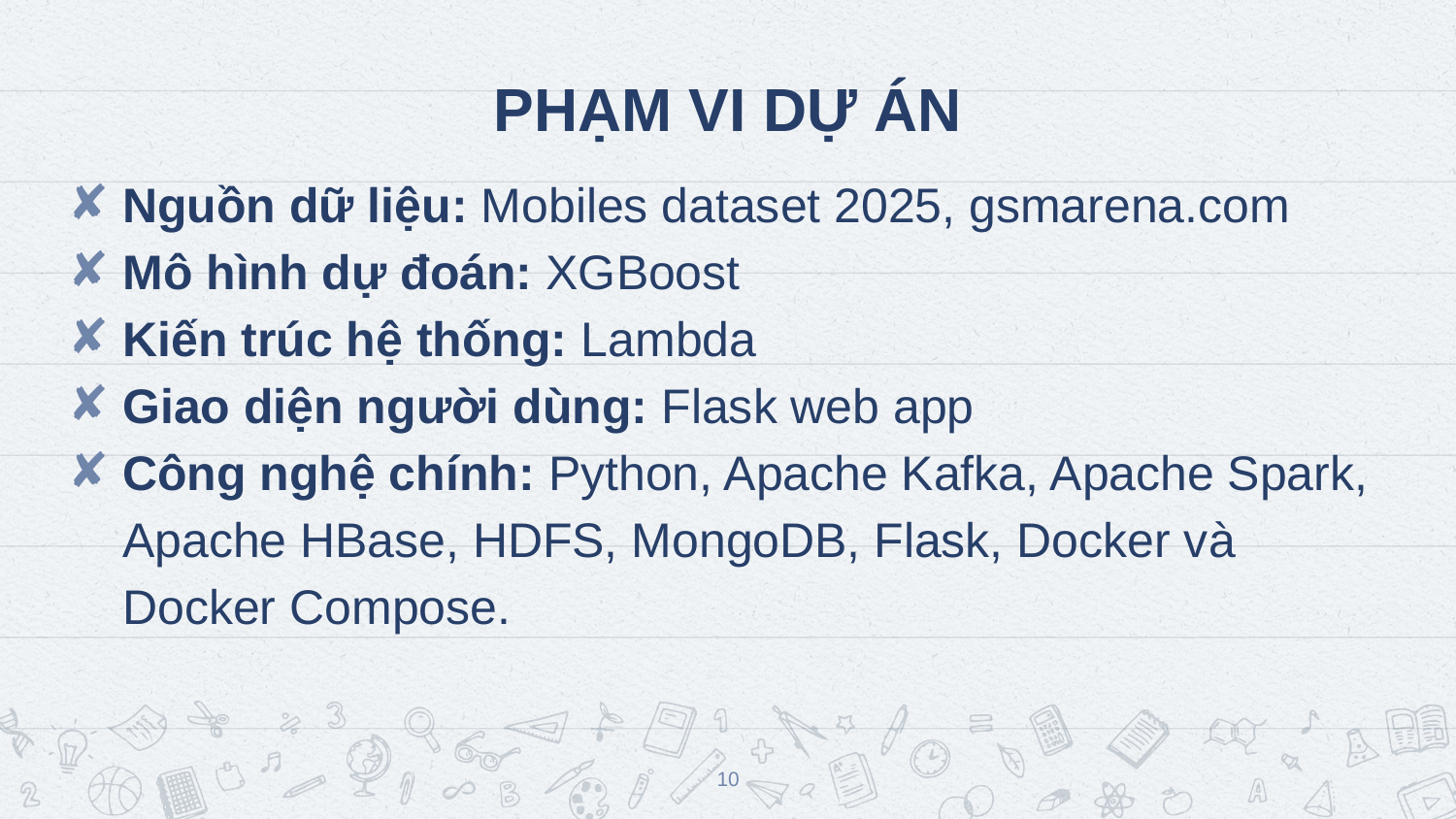

# PHẠM VI DỰ ÁN
Nguồn dữ liệu: Mobiles dataset 2025, gsmarena.com
Mô hình dự đoán: XGBoost
Kiến trúc hệ thống: Lambda
Giao diện người dùng: Flask web app
Công nghệ chính: Python, Apache Kafka, Apache Spark, Apache HBase, HDFS, MongoDB, Flask, Docker và Docker Compose.
10